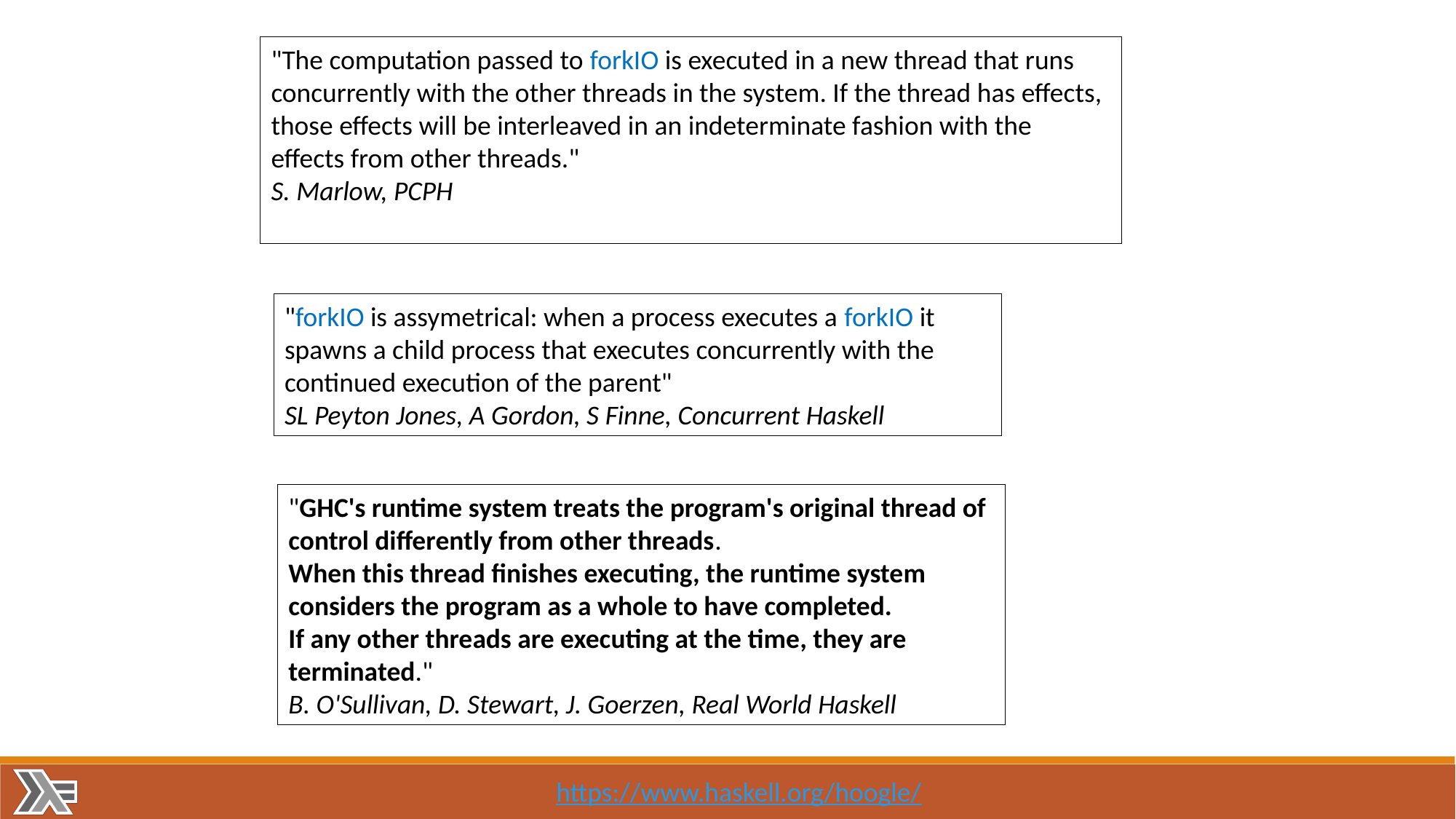

"The computation passed to forkIO is executed in a new thread that runs concurrently with the other threads in the system. If the thread has effects, those effects will be interleaved in an indeterminate fashion with the effects from other threads."
S. Marlow, PCPH

"forkIO is assymetrical: when a process executes a forkIO it spawns a child process that executes concurrently with the continued execution of the parent"
SL Peyton Jones, A Gordon, S Finne, Concurrent Haskell
"GHC's runtime system treats the program's original thread of control differently from other threads.
When this thread finishes executing, the runtime system considers the program as a whole to have completed.
If any other threads are executing at the time, they are terminated."
B. O'Sullivan, D. Stewart, J. Goerzen, Real World Haskell